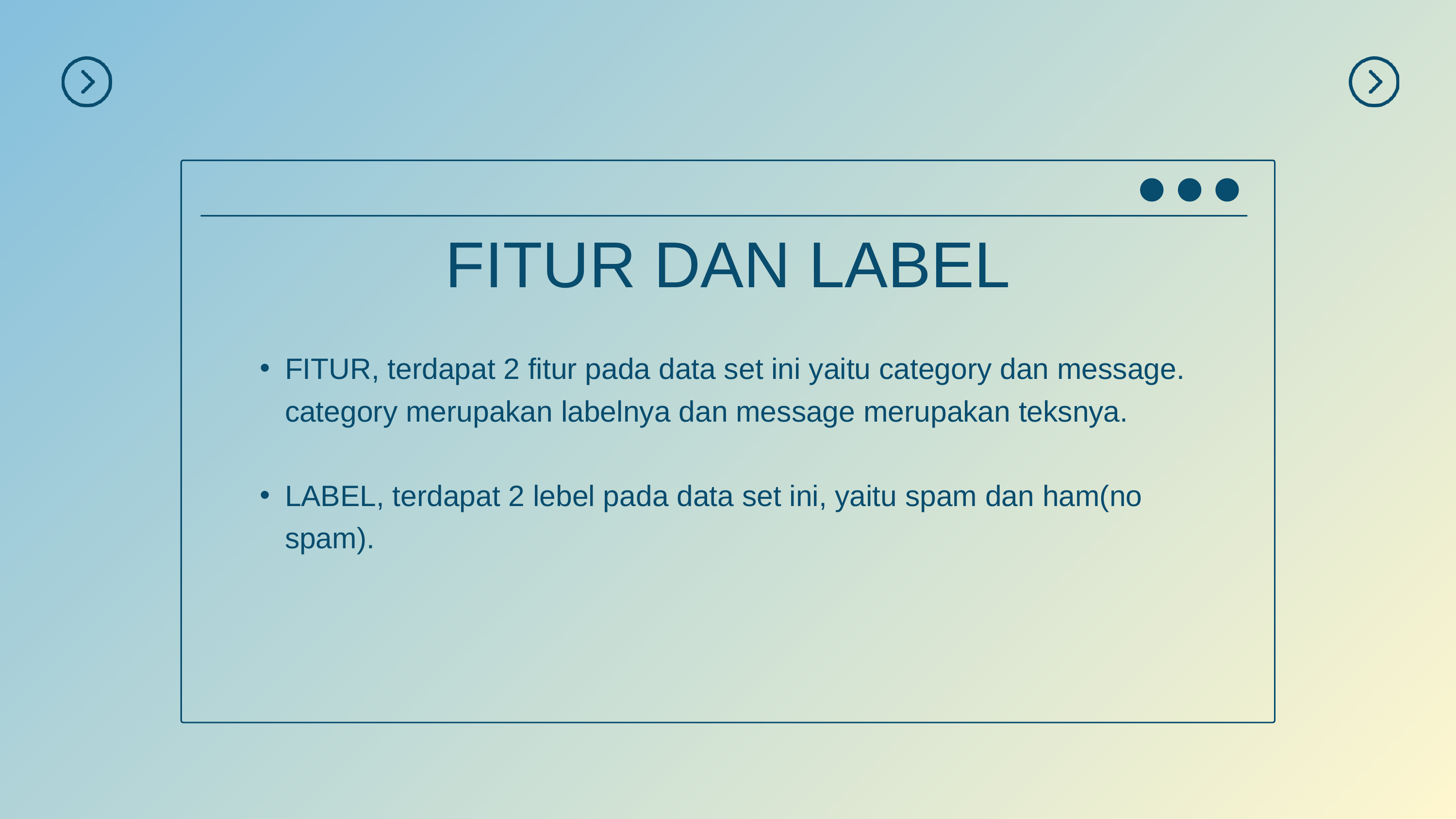

FITUR DAN LABEL
FITUR, terdapat 2 fitur pada data set ini yaitu category dan message. category merupakan labelnya dan message merupakan teksnya.

LABEL, terdapat 2 lebel pada data set ini, yaitu spam dan ham(no spam).